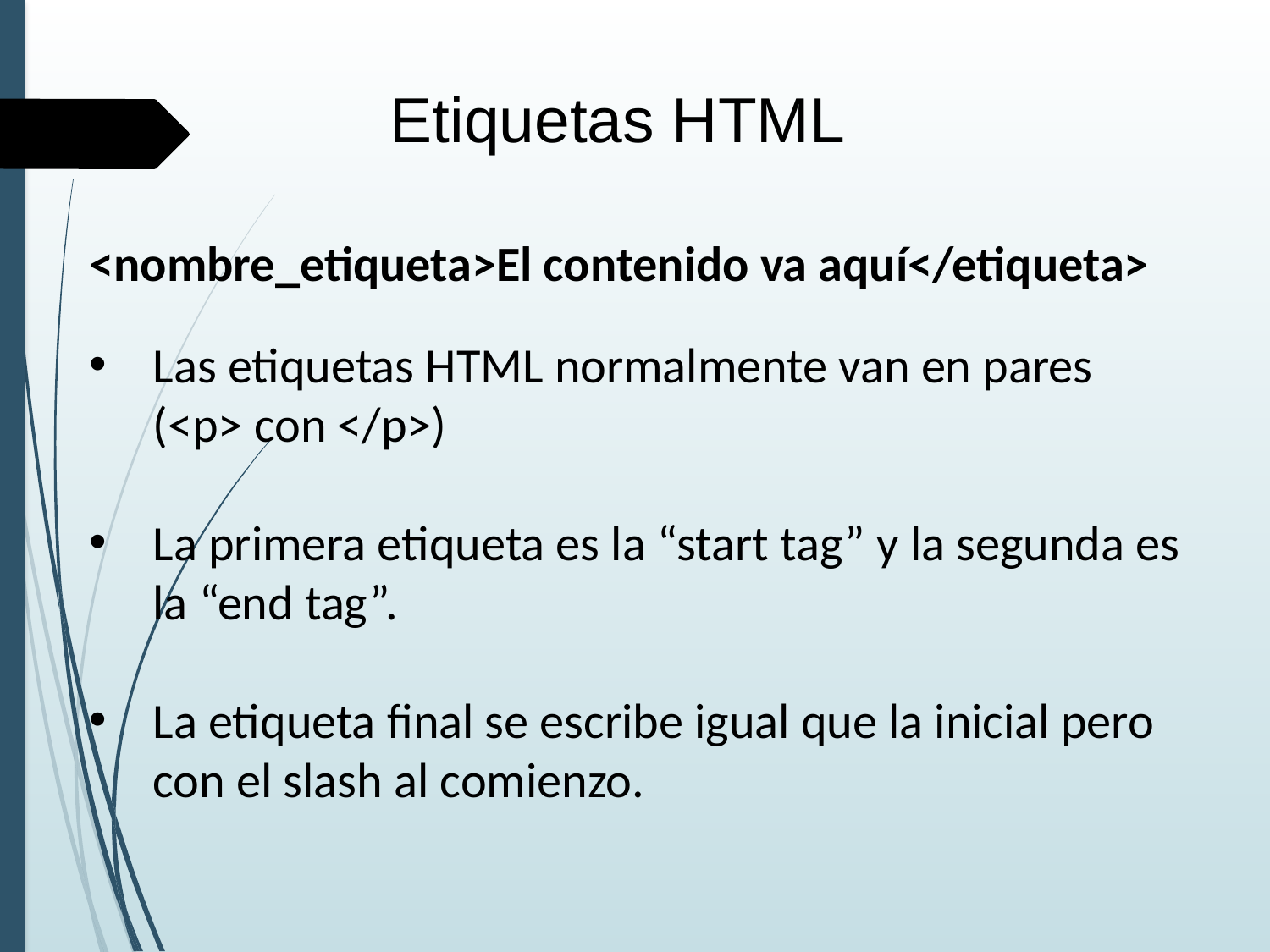

Etiquetas HTML
<nombre_etiqueta>El contenido va aquí</etiqueta>

Las etiquetas HTML normalmente van en pares (<p> con </p>)

La primera etiqueta es la “start tag” y la segunda es la “end tag”.

La etiqueta final se escribe igual que la inicial pero con el slash al comienzo.